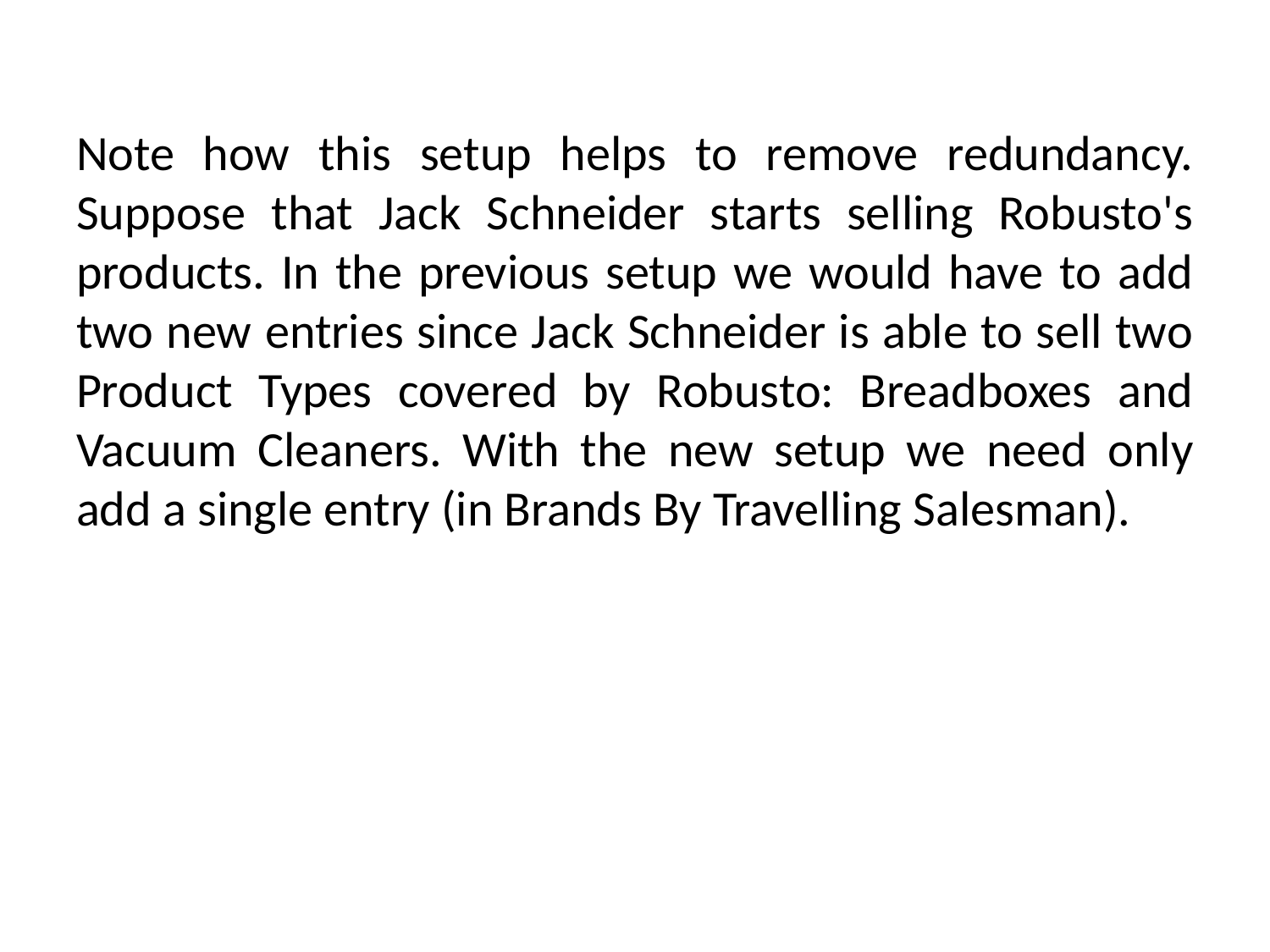

Note how this setup helps to remove redundancy. Suppose that Jack Schneider starts selling Robusto's products. In the previous setup we would have to add two new entries since Jack Schneider is able to sell two Product Types covered by Robusto: Breadboxes and Vacuum Cleaners. With the new setup we need only add a single entry (in Brands By Travelling Salesman).